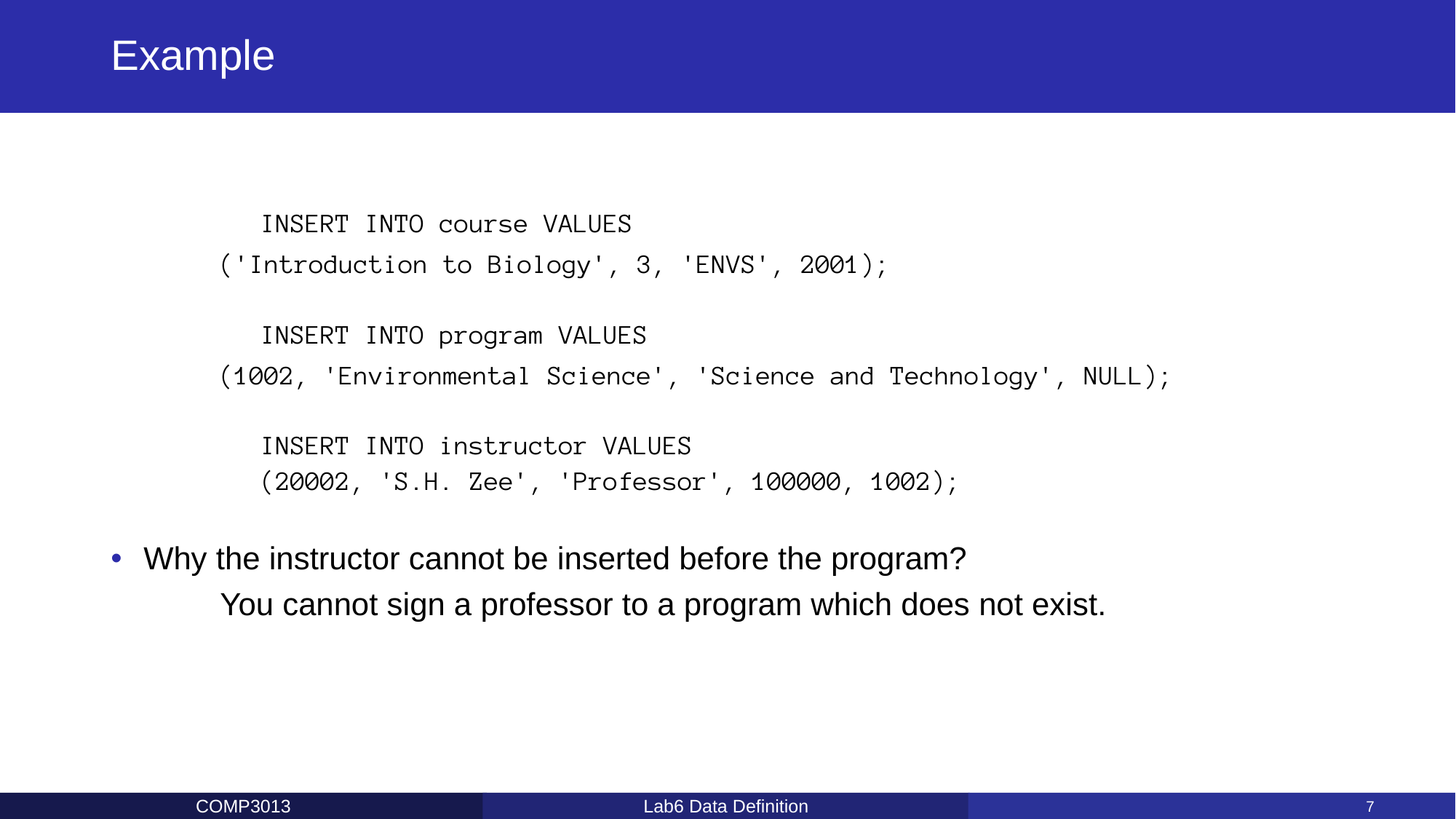

# Example

	INSERT INTO course VALUES
	('Introduction to Biology', 3, 'ENVS', 2001);

	INSERT INTO program VALUES
	(1002, 'Environmental Science', 'Science and Technology', NULL);

	INSERT INTO instructor VALUES
	(20002, 'S.H. Zee', 'Professor', 100000, 1002);

Why the instructor cannot be inserted before the program?
	You cannot sign a professor to a program which does not exist.